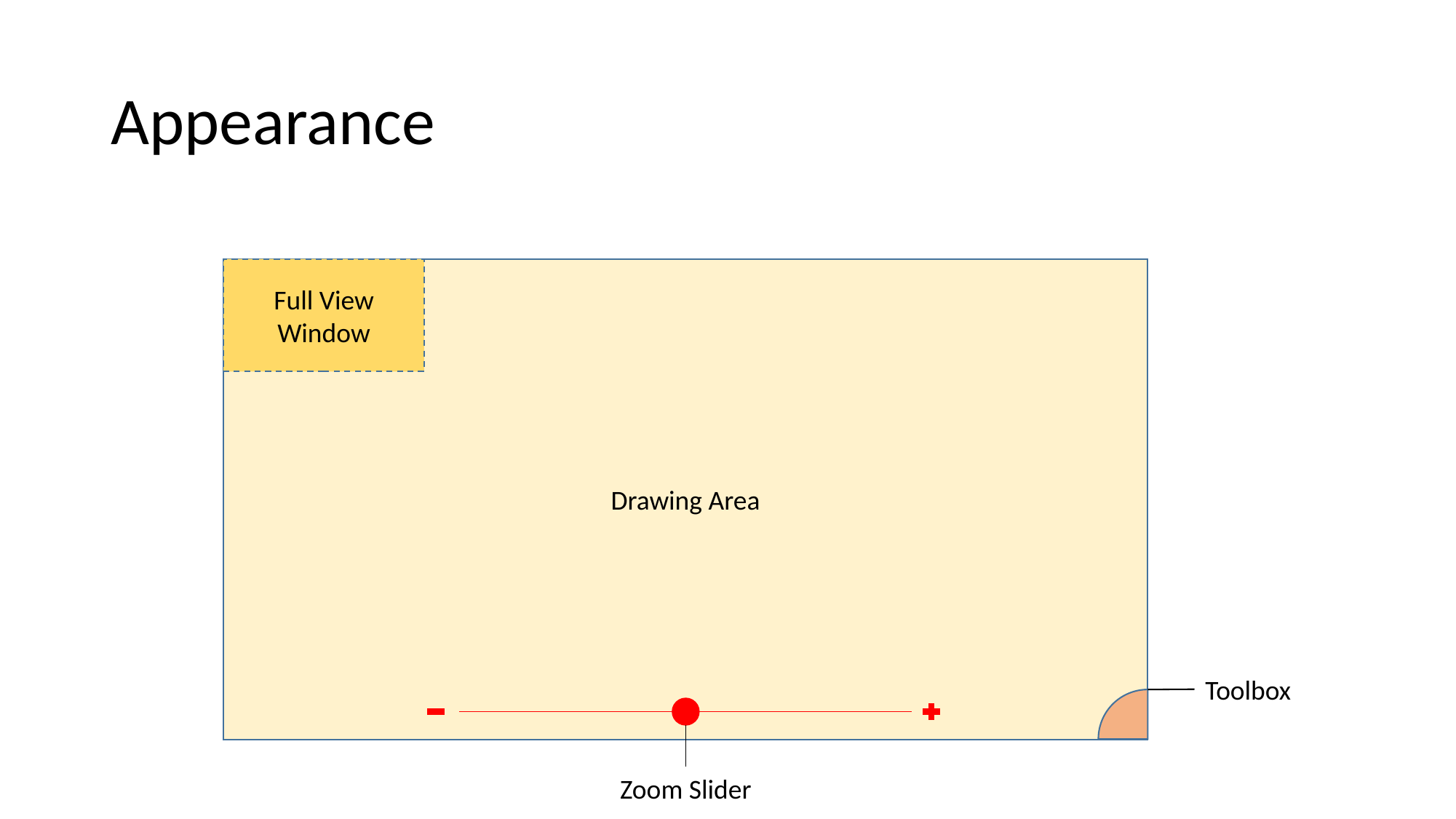

# Appearance
Drawing Area
Full View Window
Toolbox

Zoom Slider